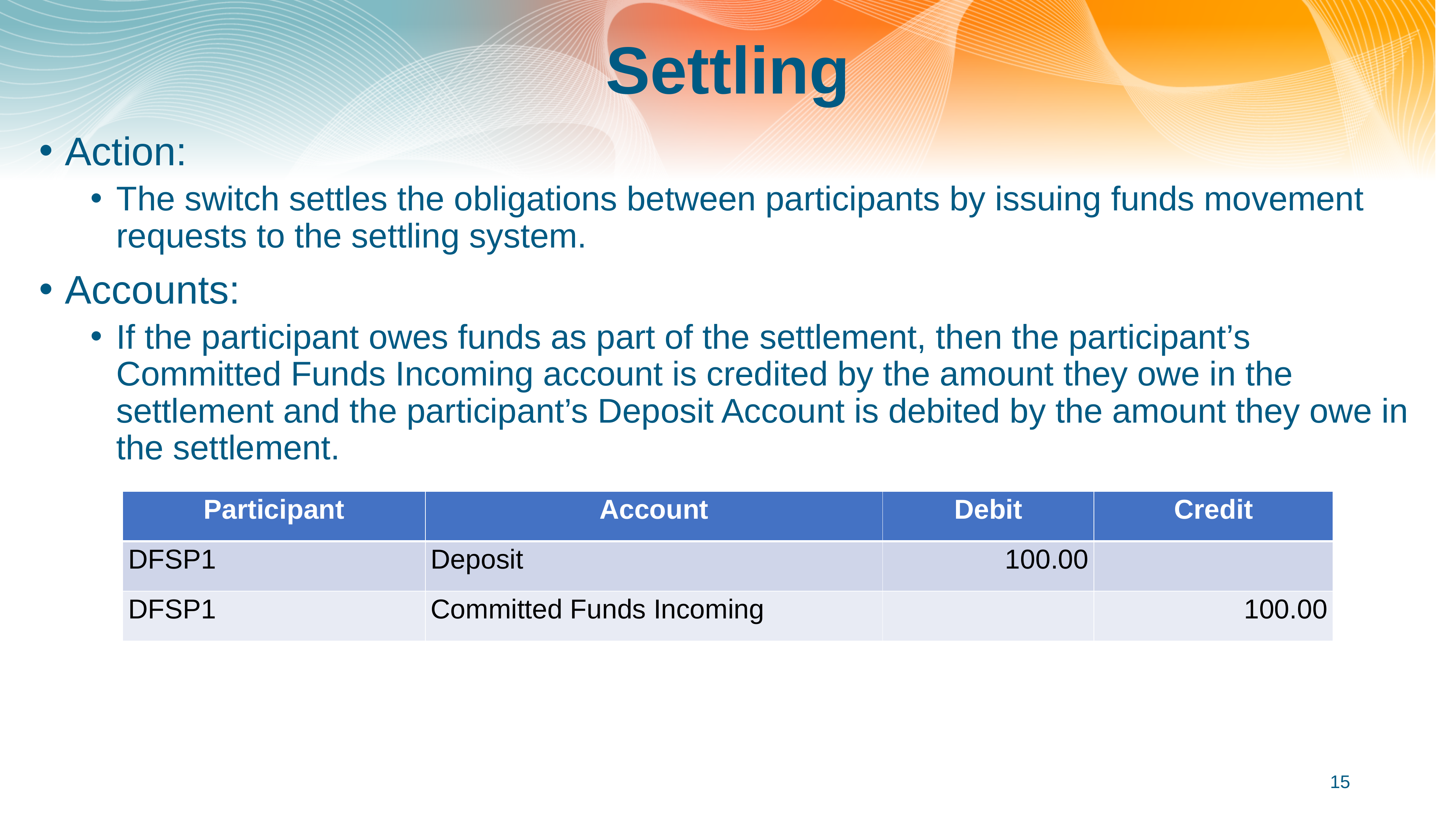

# Settling
Action:
The switch settles the obligations between participants by issuing funds movement requests to the settling system.
Accounts:
If the participant owes funds as part of the settlement, then the participant’s Committed Funds Incoming account is credited by the amount they owe in the settlement and the participant’s Deposit Account is debited by the amount they owe in the settlement.
| Participant | Account | Debit | Credit |
| --- | --- | --- | --- |
| DFSP1 | Deposit | 100.00 |  |
| DFSP1 | Committed Funds Incoming |  | 100.00 |
15